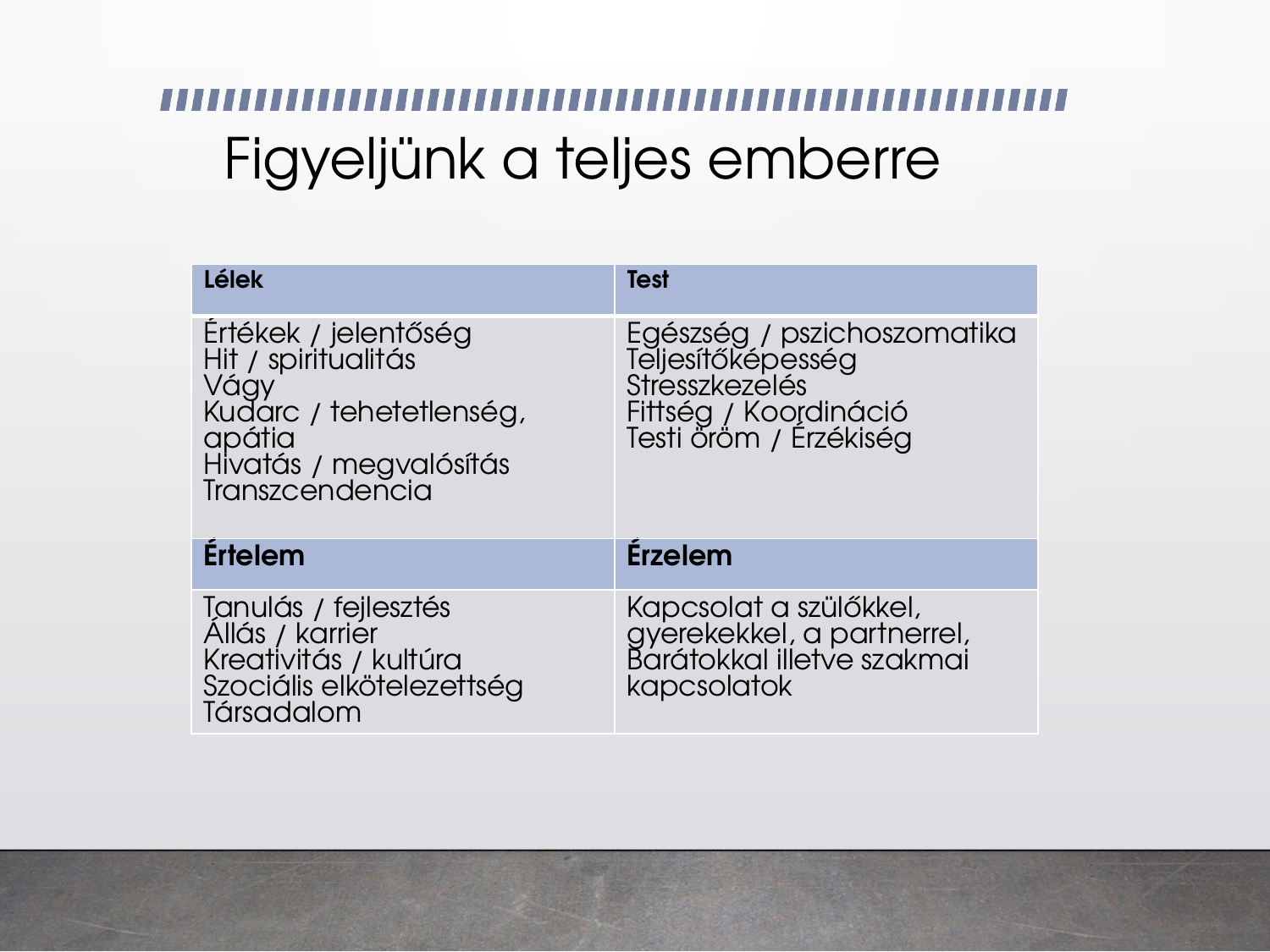

# Figyeljünk a teljes emberre

| Lélek | Test |
| --- | --- |
| Értékek / jelentőség Hit / spiritualitás Vágy Kudarc / tehetetlenség, apátia Hivatás / megvalósítás Transzcendencia | Egészség / pszichoszomatika Teljesítőképesség Stresszkezelés Fittség / Koordináció Testi öröm / Érzékiség |
| Értelem | Érzelem |
| Tanulás / fejlesztés Állás / karrier Kreativitás / kultúra Szociális elkötelezettség Társadalom | Kapcsolat a szülőkkel, gyerekekkel, a partnerrel, Barátokkal illetve szakmai kapcsolatok |